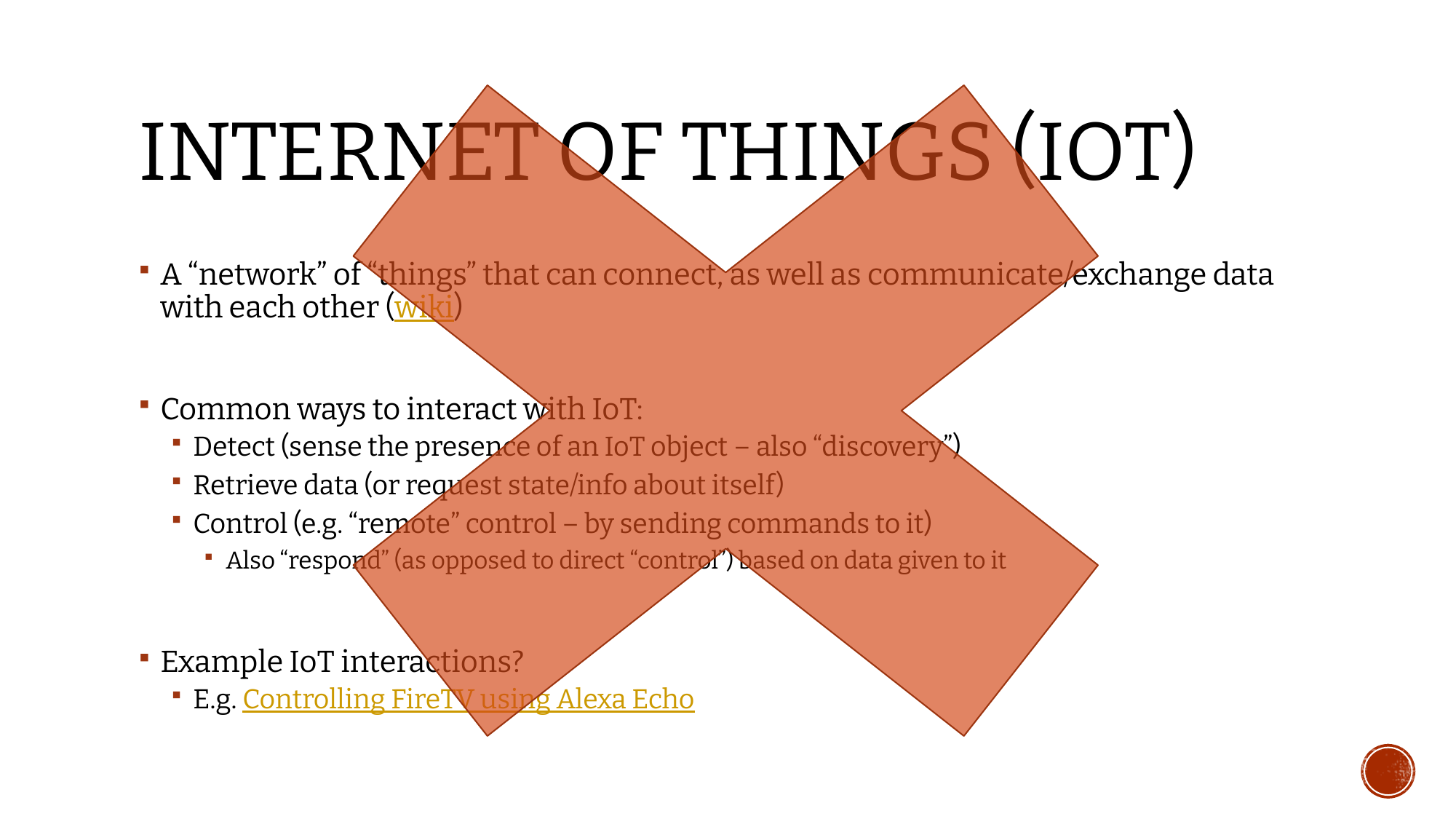

# Internet of Things (IOT)
A “network” of “things” that can connect, as well as communicate/exchange data with each other (wiki)

Common ways to interact with IoT:
Detect (sense the presence of an IoT object – also “discovery”)
Retrieve data (or request state/info about itself)
Control (e.g. “remote” control – by sending commands to it)
Also “respond” (as opposed to direct “control”) based on data given to it

Example IoT interactions?
E.g. Controlling FireTV using Alexa Echo